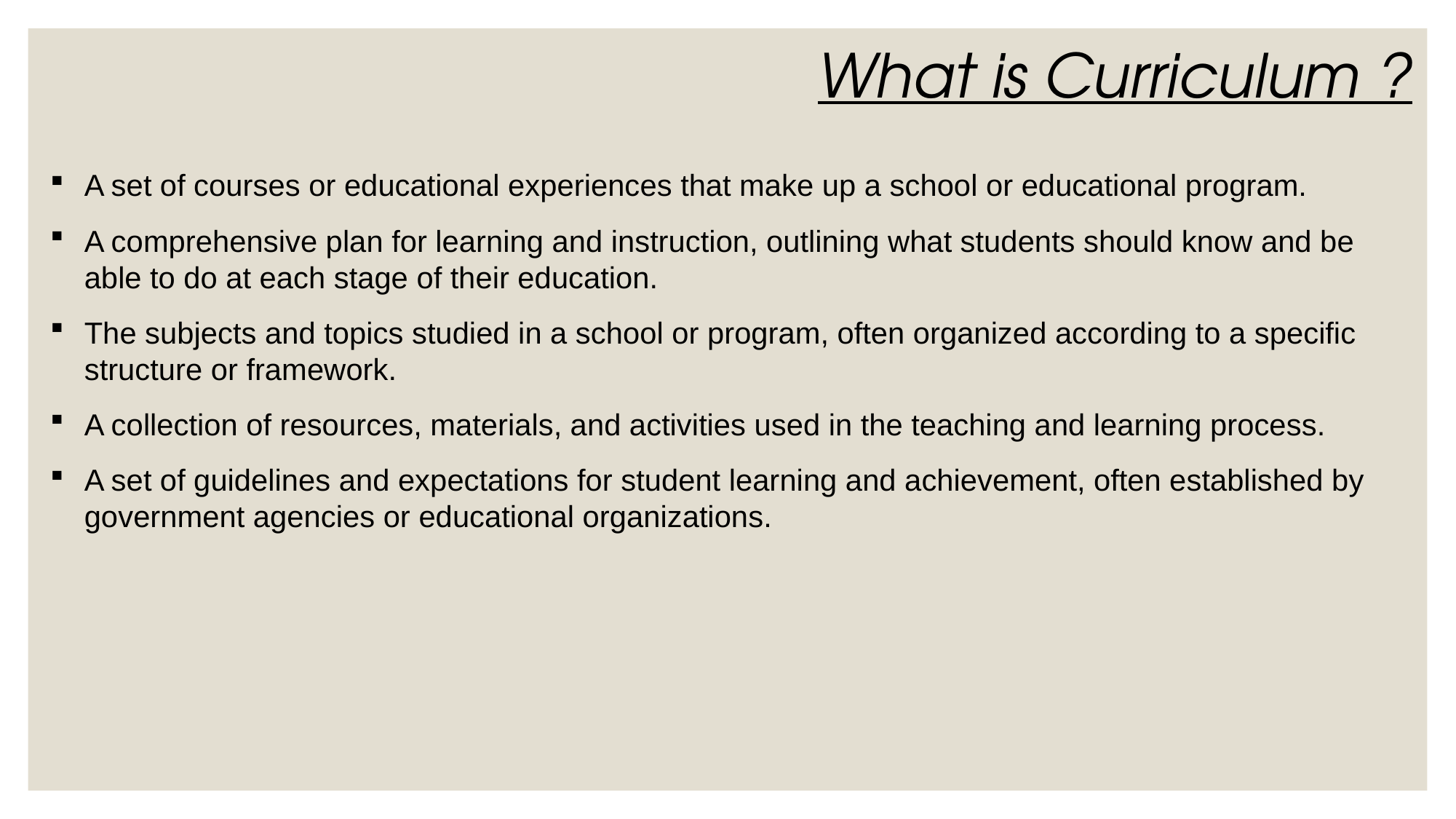

What is Curriculum ?
A set of courses or educational experiences that make up a school or educational program.

A comprehensive plan for learning and instruction, outlining what students should know and be able to do at each stage of their education.

The subjects and topics studied in a school or program, often organized according to a specific structure or framework.

A collection of resources, materials, and activities used in the teaching and learning process.

A set of guidelines and expectations for student learning and achievement, often established by government agencies or educational organizations.